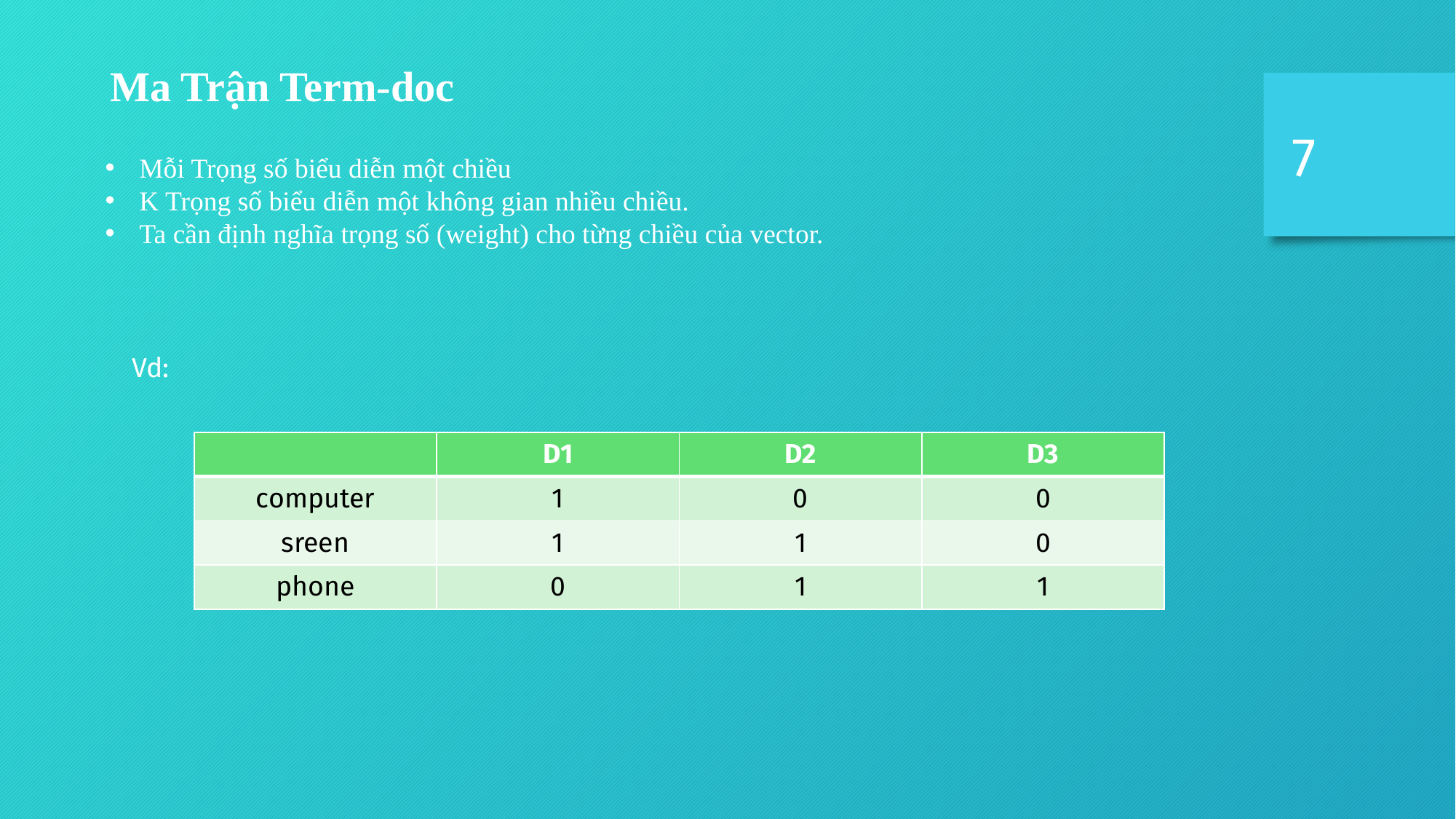

Ma Trận Term-doc
7
Mỗi Trọng số biểu diễn một chiều
K Trọng số biểu diễn một không gian nhiều chiều.
Ta cần định nghĩa trọng số (weight) cho từng chiều của vector.
Vd:
|  | D1 | D2 | D3 |
| --- | --- | --- | --- |
| computer | 1 | 0 | 0 |
| sreen | 1 | 1 | 0 |
| phone | 0 | 1 | 1 |